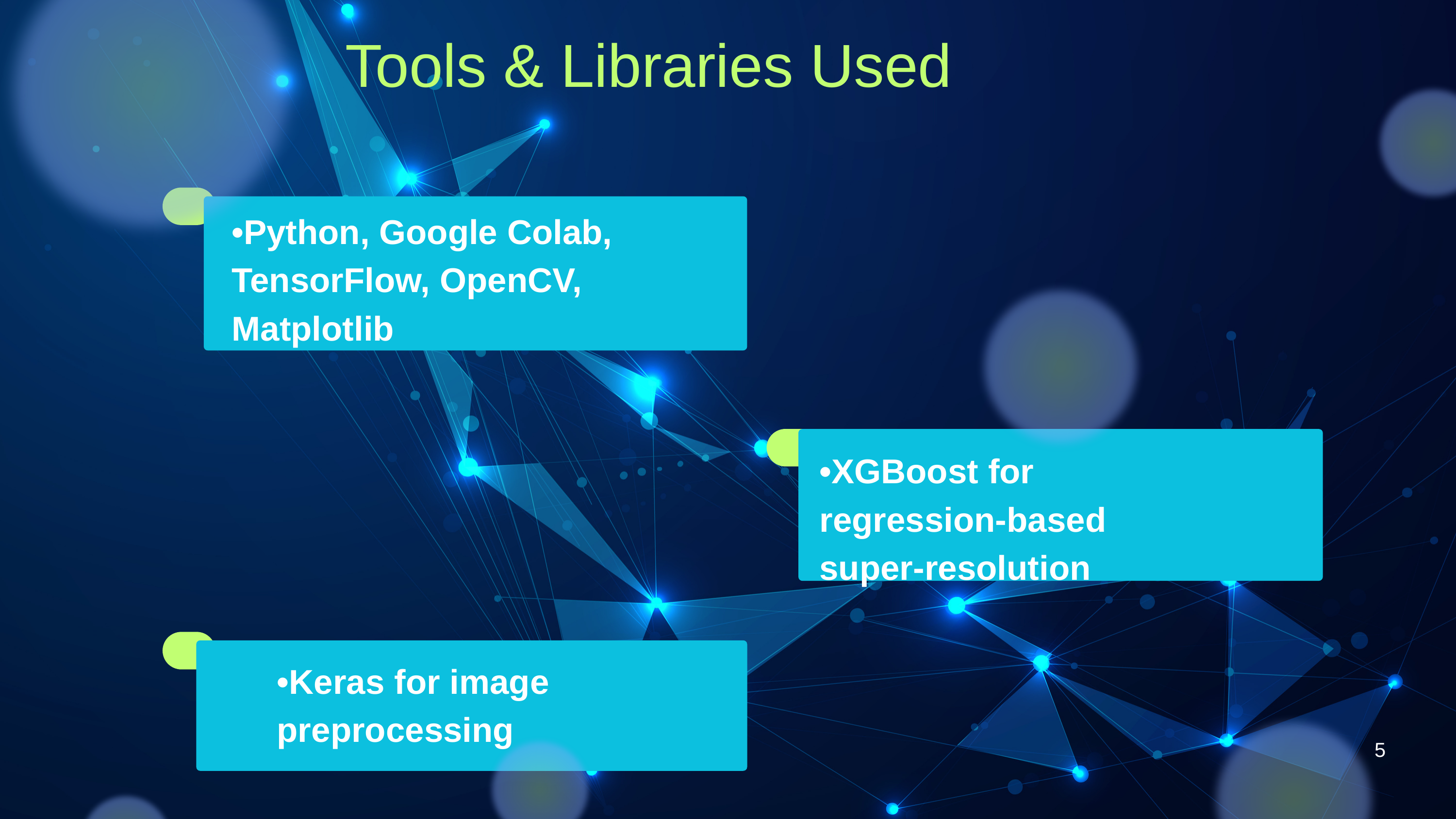

Tools & Libraries Used

•Python, Google Colab, TensorFlow, OpenCV, Matplotlib

•XGBoost for regression-based super-resolution

•Keras for image preprocessing

5